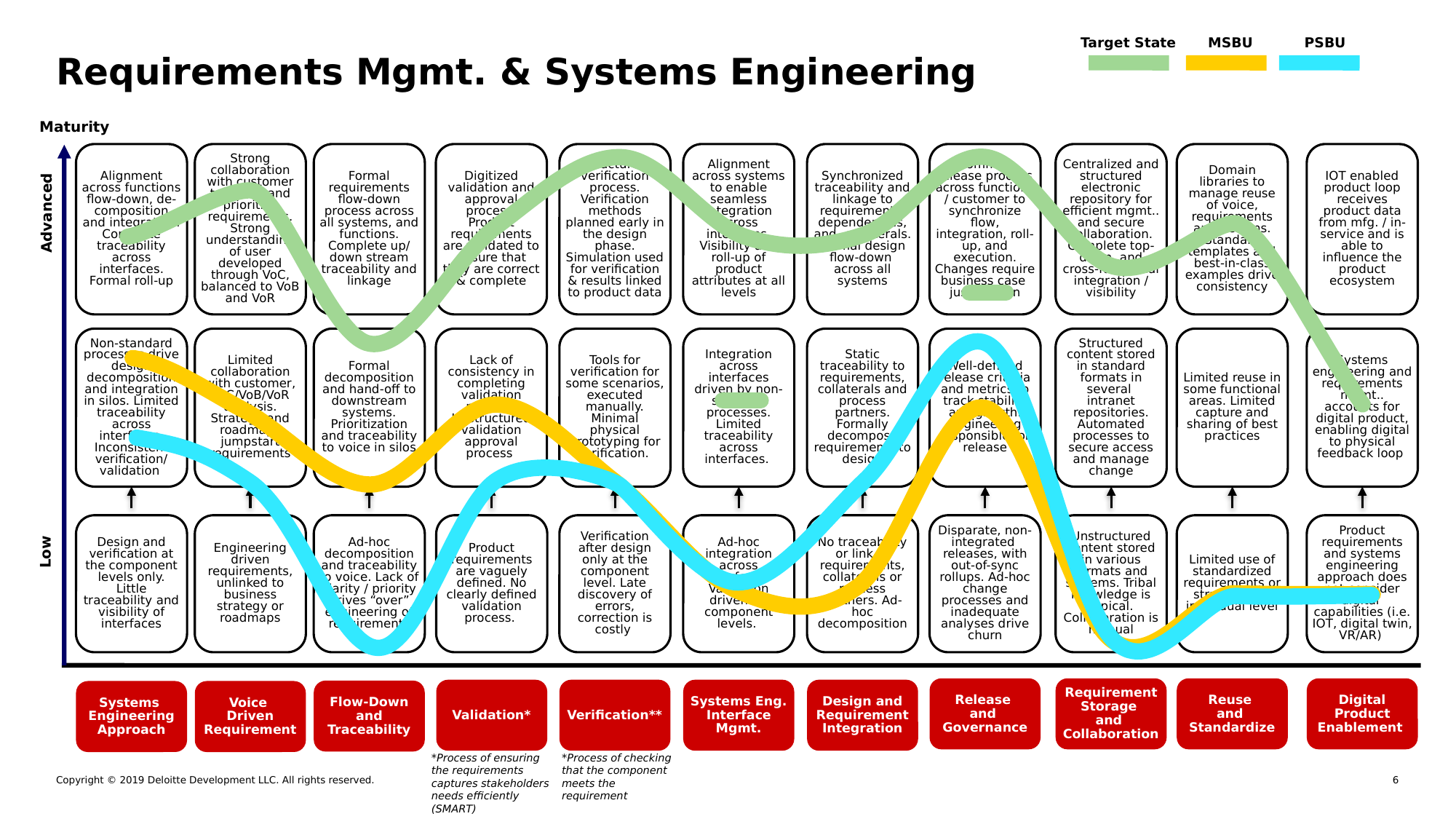

Target State

MSBU

PSBU

# Requirements Mgmt. & Systems Engineering
Maturity
Alignment across functions flow-down, de-composition and integration. Complete traceability across interfaces. Formal roll-up
Strong collaboration with customer to define and prioritize requirements. Strong understanding of user developed through VoC, balanced to VoB and VoR
Formal requirements flow-down process across all systems, and functions. Complete up/ down stream traceability and linkage
Digitized validation and approval process. Product requirements are validated to ensure that they are correct & complete
Structured verification process. Verification methods planned early in the design phase. Simulation used for verification & results linked to product data
Alignment across systems to enable seamless integration across interfaces. Visibility and roll-up of product attributes at all levels
Synchronized traceability and linkage to requirements, dependencies, and  collaterals. Formal design flow-down  across all systems
Common release process across functions / customer to synchronize flow, integration, roll-up, and execution. Changes require business case  justification
Centralized and structured electronic repository for efficient mgmt.. and secure collaboration. Complete top-down, and cross-functional integration / visibility
Domain libraries to manage reuse of voice, requirements and designs. Standard templates and best-in-class examples drive consistency
IOT enabled product loop receives product data from mfg. / in-service and is able to influence the product ecosystem

Advanced

Non-standard processes drive design decomposition and integration in silos. Limited traceability across interfaces. Inconsistent verification/ validation
Limited collaboration with customer, VoC/VoB/VoR analysis. Strategy and roadmaps jumpstart requirements
Formal decomposition and hand-off to downstream systems. Prioritization and traceability to voice in silos
Lack of consistency in completing validation process. Unstructured validation approval process
Tools for verification for some scenarios, executed manually. Minimal physical prototyping for verification.
Integration across interfaces driven by non-standard processes. Limited traceability across interfaces.
Static traceability to requirements, collaterals and process partners. Formally decompose requirements to design
Well-defined release criteria and metrics to track stability and growth. Engineering responsible for release
Structured content stored in standard formats in several  intranet repositories. Automated processes to secure access and manage change
Limited reuse in some functional areas. Limited capture and sharing of best practices
Systems engineering and requirements mgmt.. accounts for digital product, enabling digital to physical feedback loop

Design and verification at the component levels only. Little traceability and visibility of interfaces
Engineering driven requirements, unlinked to business strategy or roadmaps
Ad-hoc decomposition and traceability to voice. Lack of clarity / priority drives “over” engineering of requirements
Product requirements are vaguely defined. No clearly defined validation process.
Verification after design only at the component level. Late discovery of errors, correction is costly
Ad-hoc integration across interfaces. Validation driven at  component levels.
No traceability or link to requirements, collaterals or process partners. Ad-hoc decomposition
Disparate, non-integrated  releases, with out-of-sync rollups. Ad-hoc change processes and inadequate analyses drive churn
Unstructured content stored in various formats and systems. Tribal knowledge is typical. Collaboration is manual
Limited use of standardized requirements or structures at individual level
Product requirements and systems engineering approach does not consider digital  capabilities (i.e. IOT, digital twin, VR/AR)
Low
Release
and
Governance
Requirement Storage
and
Collaboration
Reuse
and
Standardize
Digital Product Enablement
Validation*
Verification**
Systems Eng. Interface Mgmt.
Design and Requirement Integration
Flow-Down
 and
Traceability
Systems
Engineering
Approach
Voice
Driven
Requirement
*Process of ensuring the requirements captures stakeholders needs efficiently (SMART)
*Process of checking that the component meets the requirement